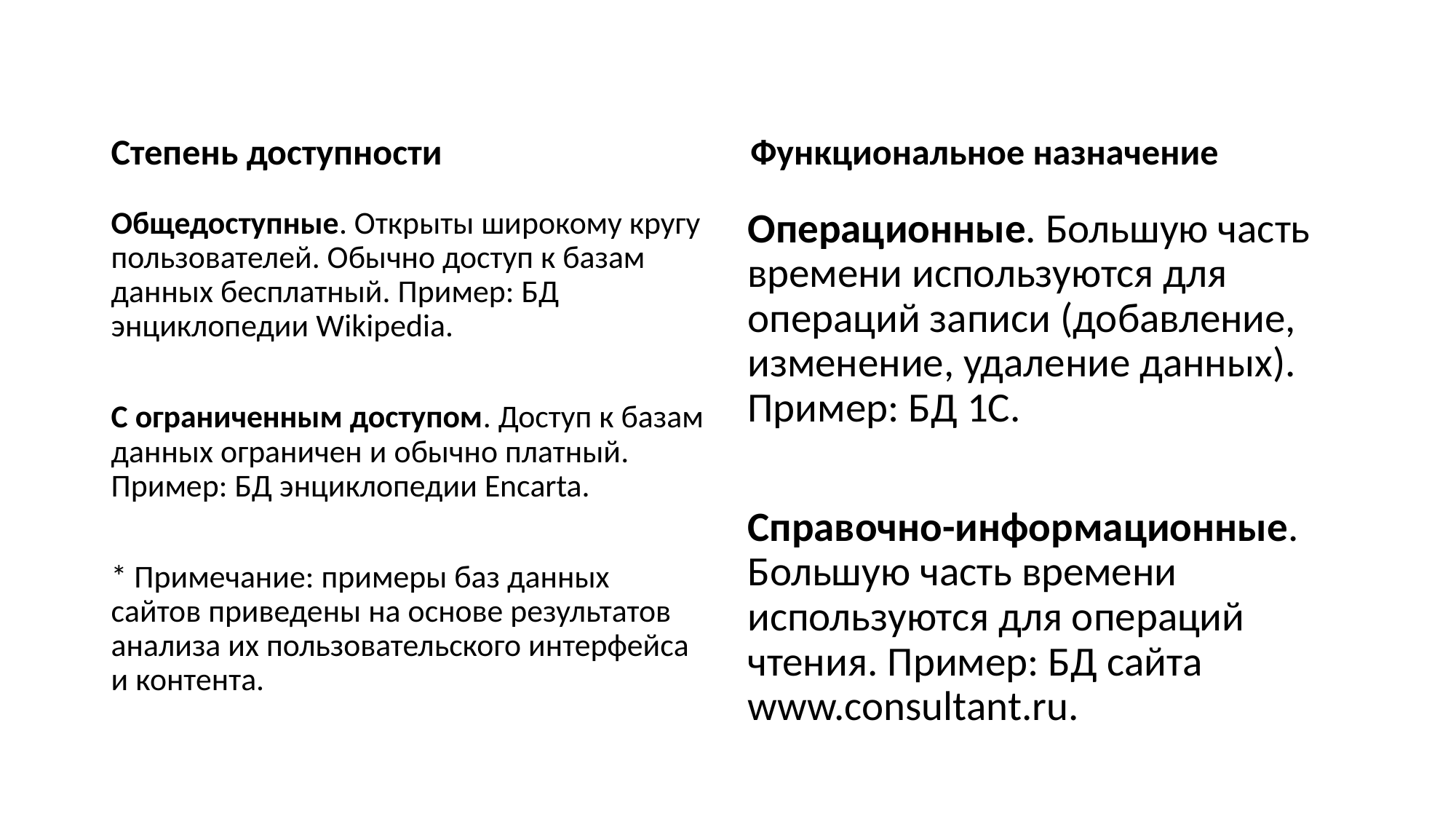

Степень доступности
Функциональное назначение
Общедоступные. Открыты широкому кругу пользователей. Обычно доступ к базам данных бесплатный. Пример: БД энциклопедии Wikipedia.

С ограниченным доступом. Доступ к базам данных ограничен и обычно платный. Пример: БД энциклопедии Encarta.

* Примечание: примеры баз данных сайтов приведены на основе результатов анализа их пользовательского интерфейса и контента.
Операционные. Большую часть времени используются для операций записи (добавление, изменение, удаление данных). Пример: БД 1С.

Справочно-информационные. Большую часть времени используются для операций чтения. Пример: БД сайта www.consultant.ru.